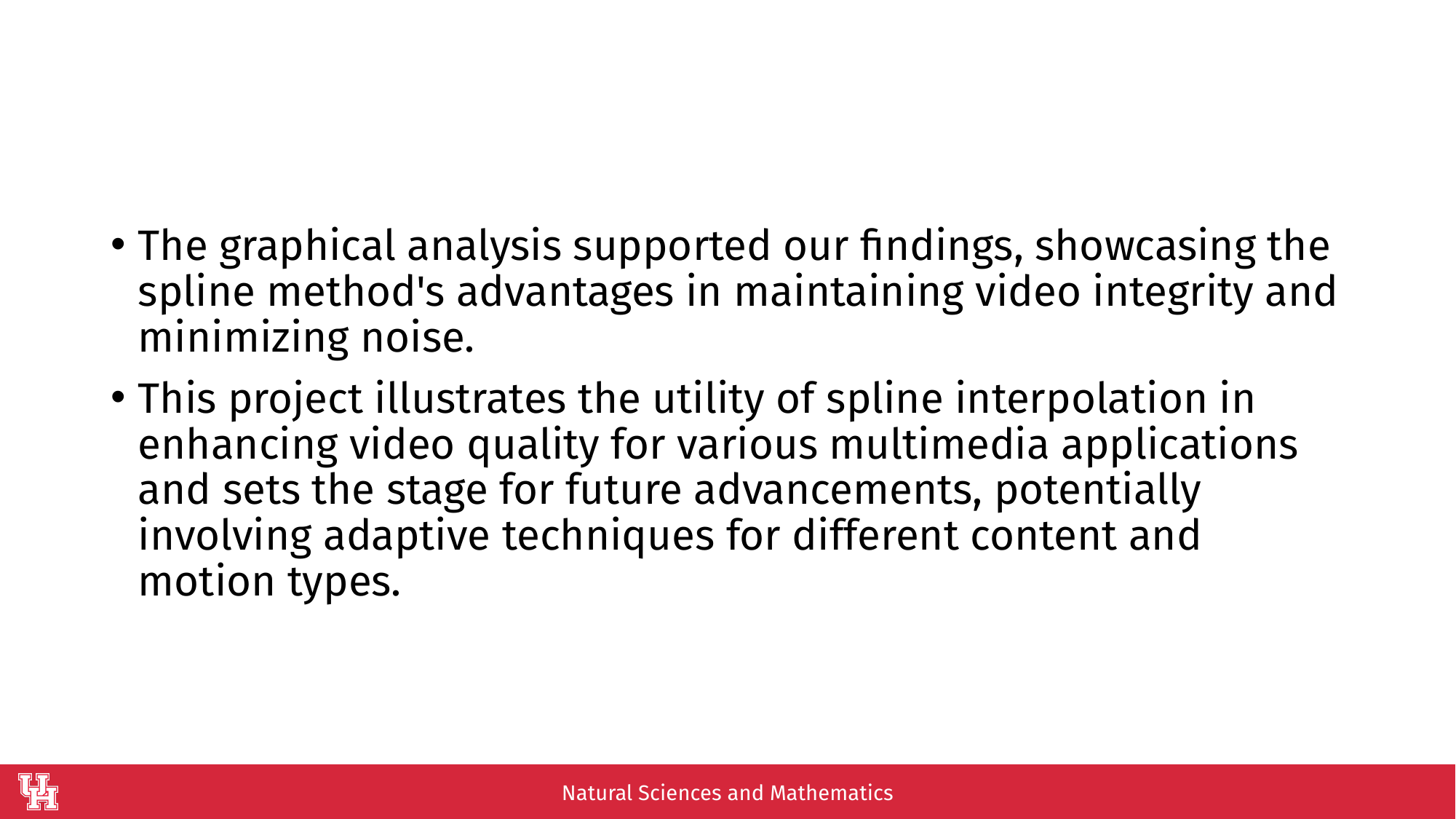

#
The graphical analysis supported our findings, showcasing the spline method's advantages in maintaining video integrity and minimizing noise.
This project illustrates the utility of spline interpolation in enhancing video quality for various multimedia applications and sets the stage for future advancements, potentially involving adaptive techniques for different content and motion types.